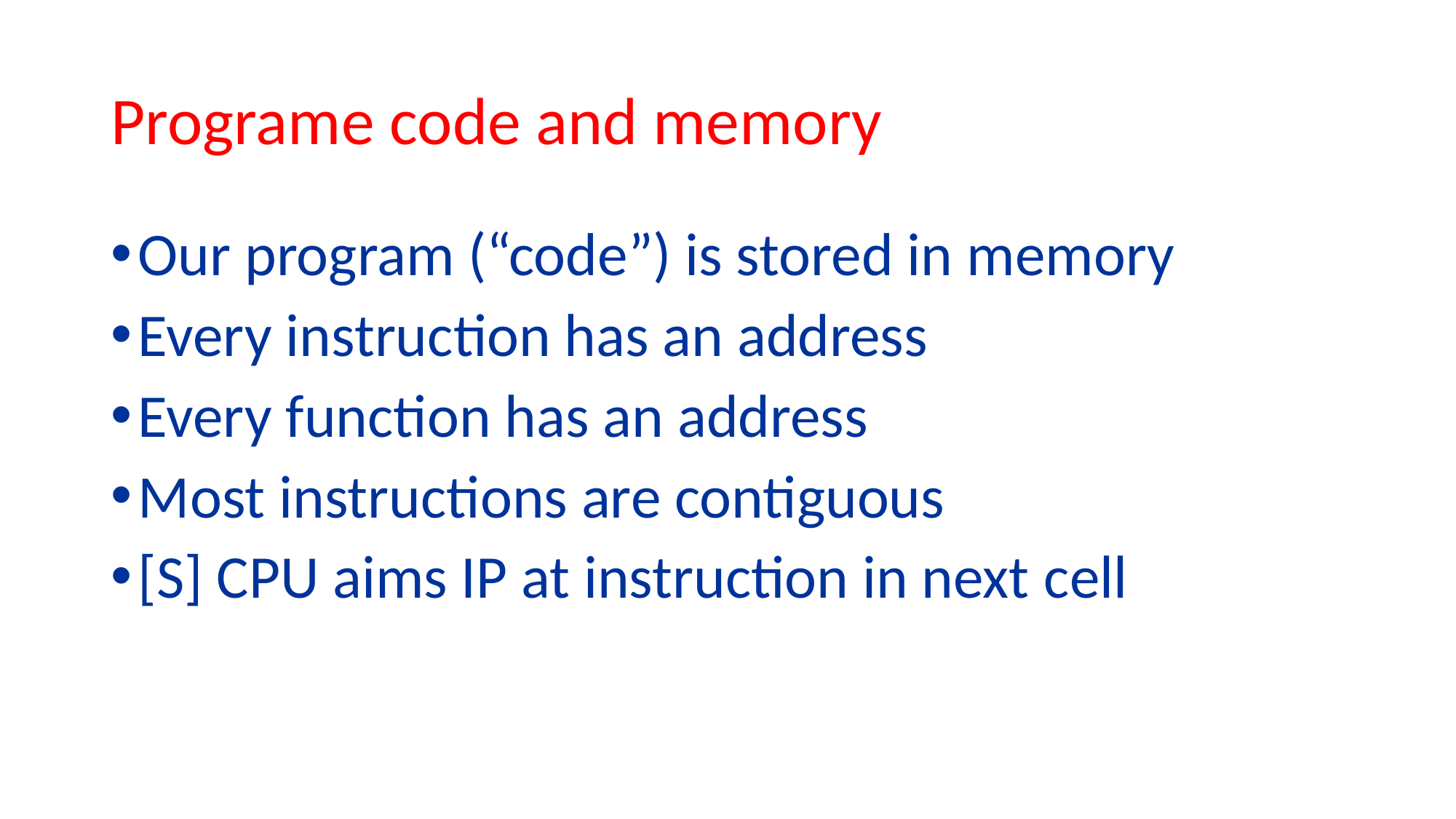

# Programe code and memory
Our program (“code”) is stored in memory
Every instruction has an address
Every function has an address
Most instructions are contiguous
[S] CPU aims IP at instruction in next cell